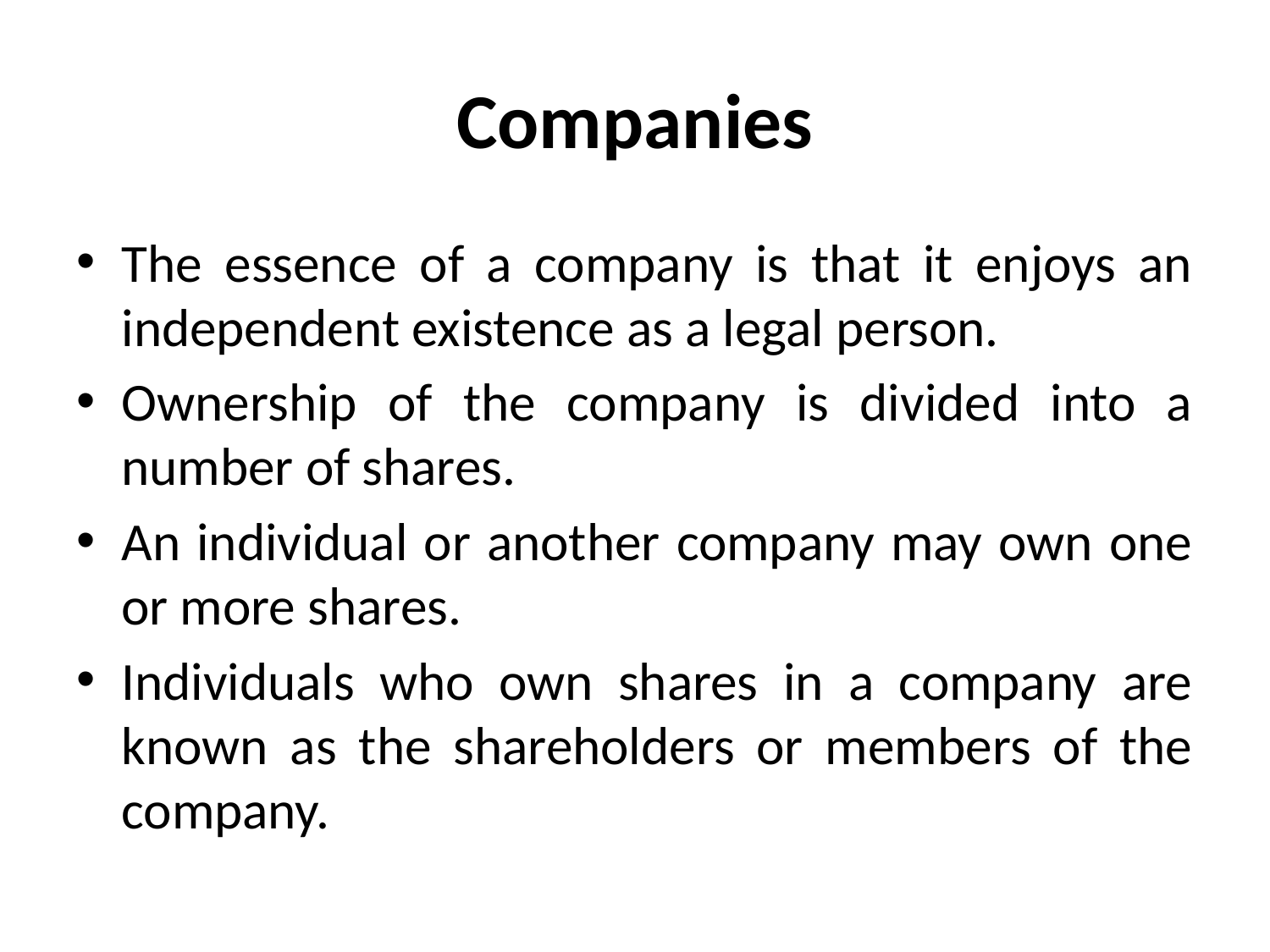

# Companies
The essence of a company is that it enjoys an independent existence as a legal person.
Ownership of the company is divided into a number of shares.
An individual or another company may own one or more shares.
Individuals who own shares in a company are known as the shareholders or members of the company.